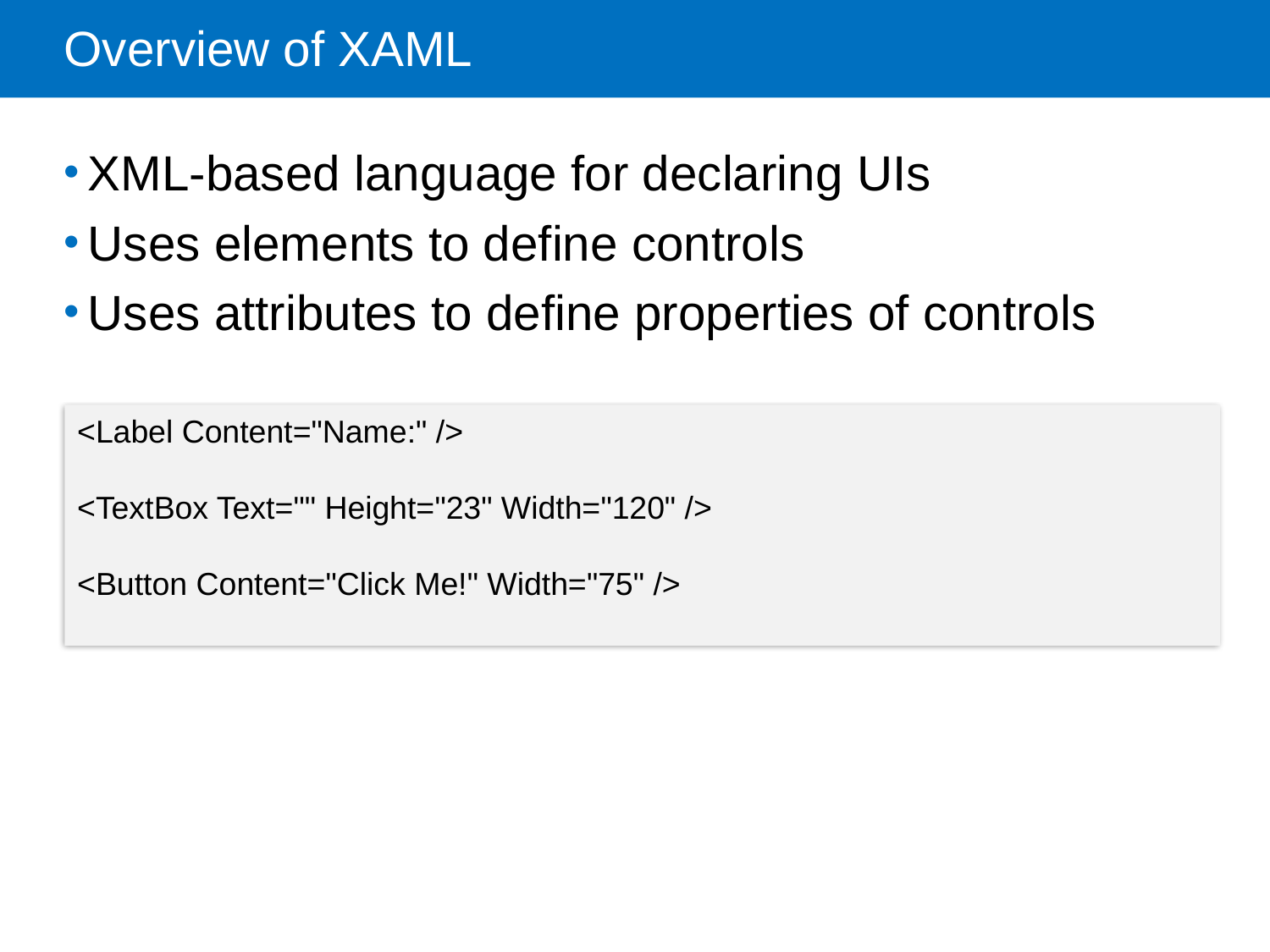

# Overview of XAML
XML-based language for declaring UIs
Uses elements to define controls
Uses attributes to define properties of controls

<Label Content="Name:" />

<TextBox Text="" Height="23" Width="120" />

<Button Content="Click Me!" Width="75" />